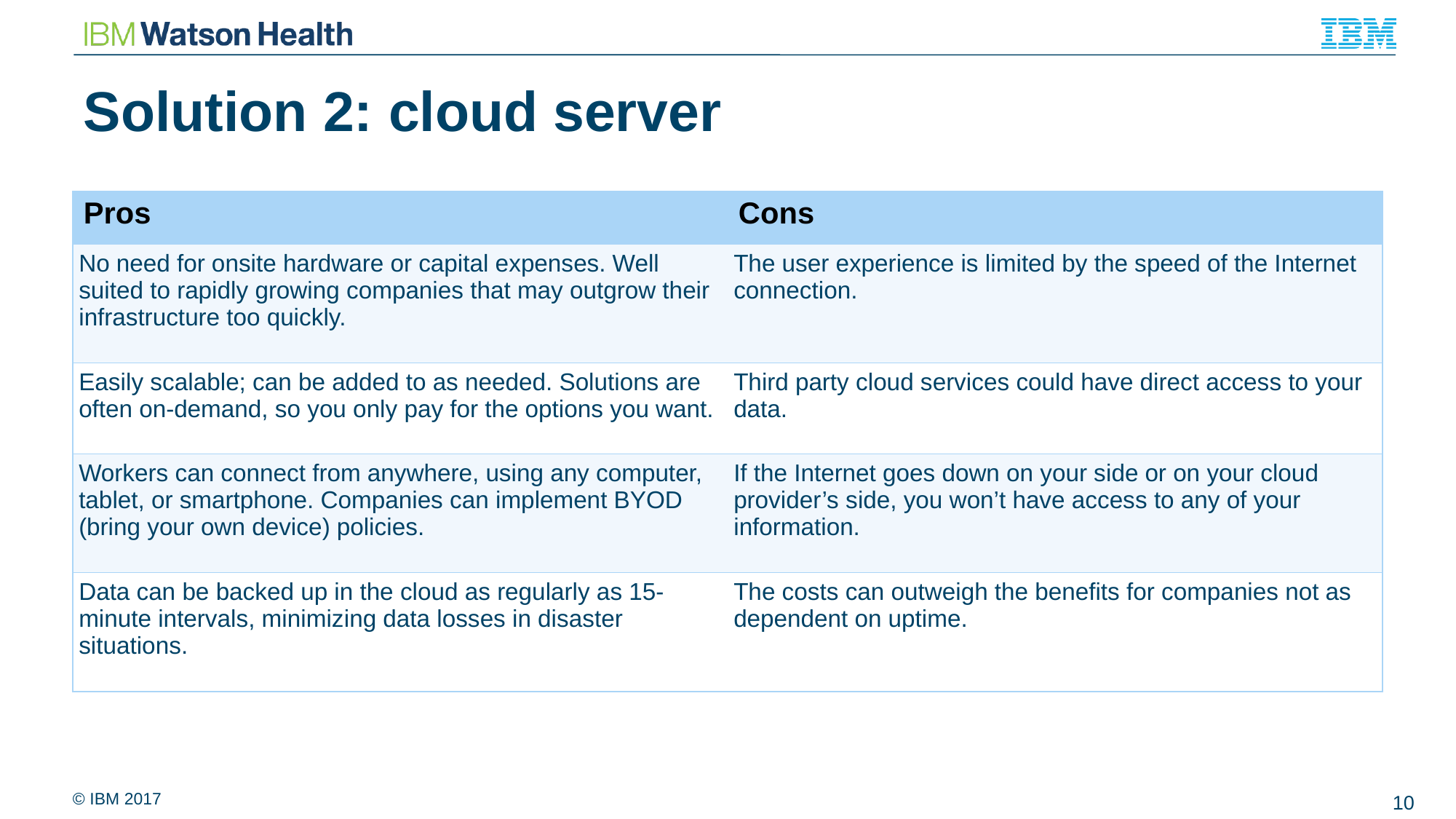

# Solution 2: cloud server
| Pros | Cons |
| --- | --- |
| No need for onsite hardware or capital expenses. Well suited to rapidly growing companies that may outgrow their infrastructure too quickly. | The user experience is limited by the speed of the Internet connection. |
| Easily scalable; can be added to as needed. Solutions are often on-demand, so you only pay for the options you want. | Third party cloud services could have direct access to your data. |
| Workers can connect from anywhere, using any computer, tablet, or smartphone. Companies can implement BYOD (bring your own device) policies. | If the Internet goes down on your side or on your cloud provider’s side, you won’t have access to any of your information. |
| Data can be backed up in the cloud as regularly as 15-minute intervals, minimizing data losses in disaster situations. | The costs can outweigh the benefits for companies not as dependent on uptime. |